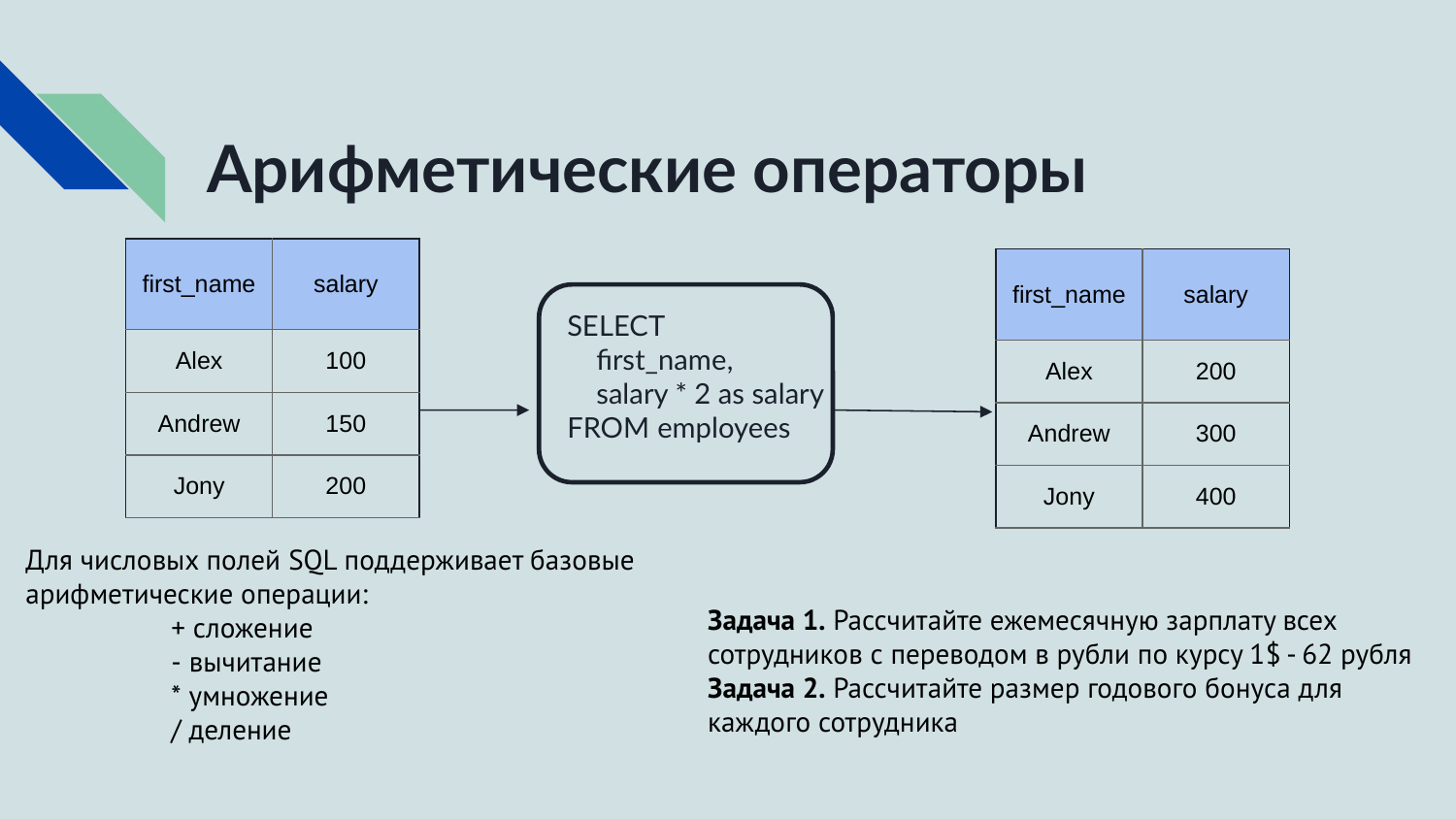

# Арифметические операторы

| first\_name | salary |
| --- | --- |
| Alex | 100 |
| Andrew | 150 |
| Jony | 200 |
| first\_name | salary |
| --- | --- |
| Alex | 200 |
| Andrew | 300 |
| Jony | 400 |

SELECT
    first_name,
    salary * 2 as salary
FROM employees
Для числовых полей SQL поддерживает базовые арифметические операции:
	+ сложение
	- вычитание
	* умножение
	/ деление
Задача 1. Рассчитайте ежемесячную зарплату всех сотрудников с переводом в рубли по курсу 1$ - 62 рубля
Задача 2. Рассчитайте размер годового бонуса для каждого сотрудника